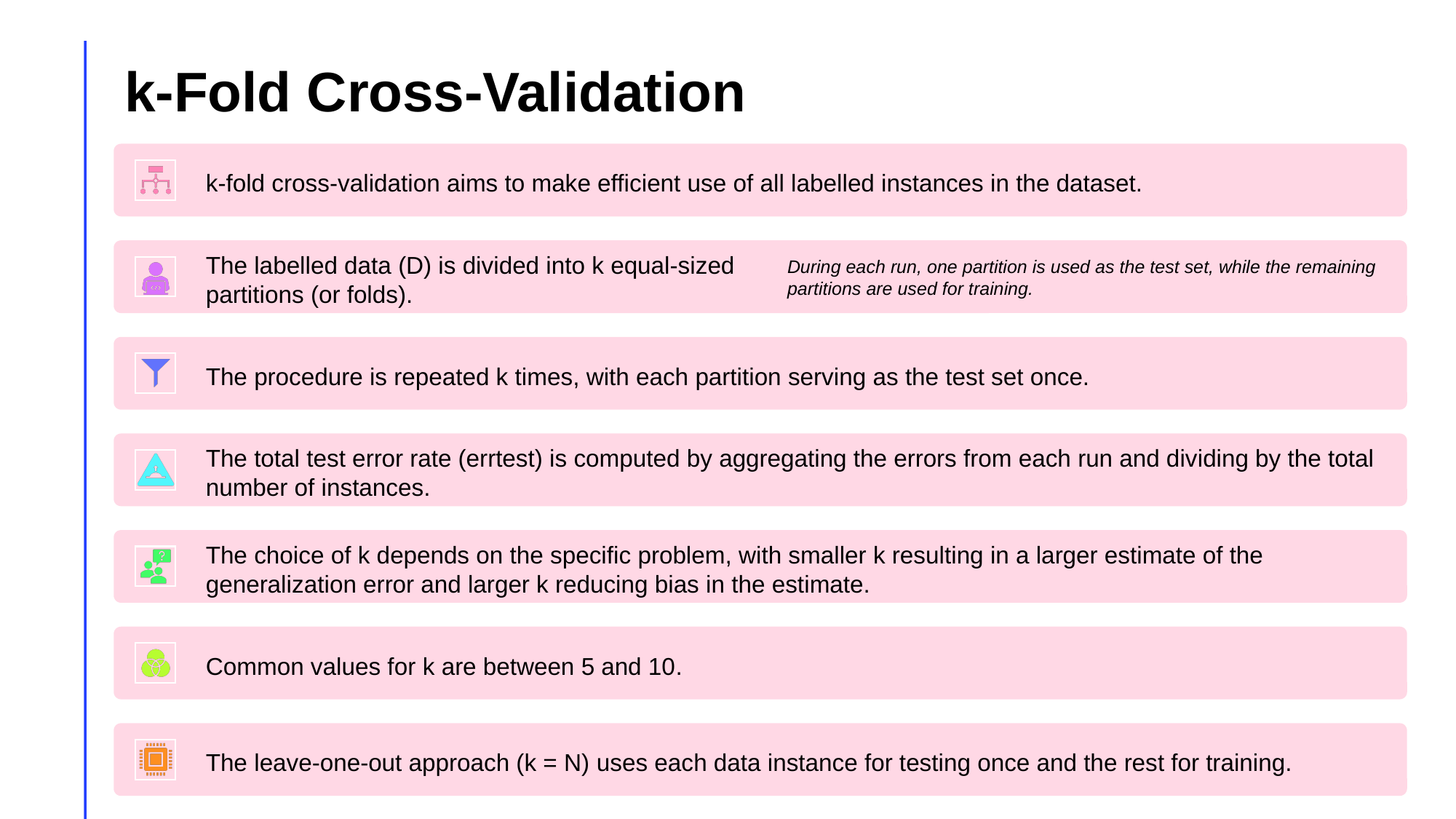

# k-Fold Cross-Validation
k-fold cross-validation aims to make efficient use of all labelled instances in the dataset.
The labelled data (D) is divided into k equal-sized partitions (or folds).
During each run, one partition is used as the test set, while the remaining partitions are used for training.
The procedure is repeated k times, with each partition serving as the test set once.
The total test error rate (errtest) is computed by aggregating the errors from each run and dividing by the total number of instances.
The choice of k depends on the specific problem, with smaller k resulting in a larger estimate of the generalization error and larger k reducing bias in the estimate.
Common values for k are between 5 and 10.
The leave-one-out approach (k = N) uses each data instance for testing once and the rest for training.